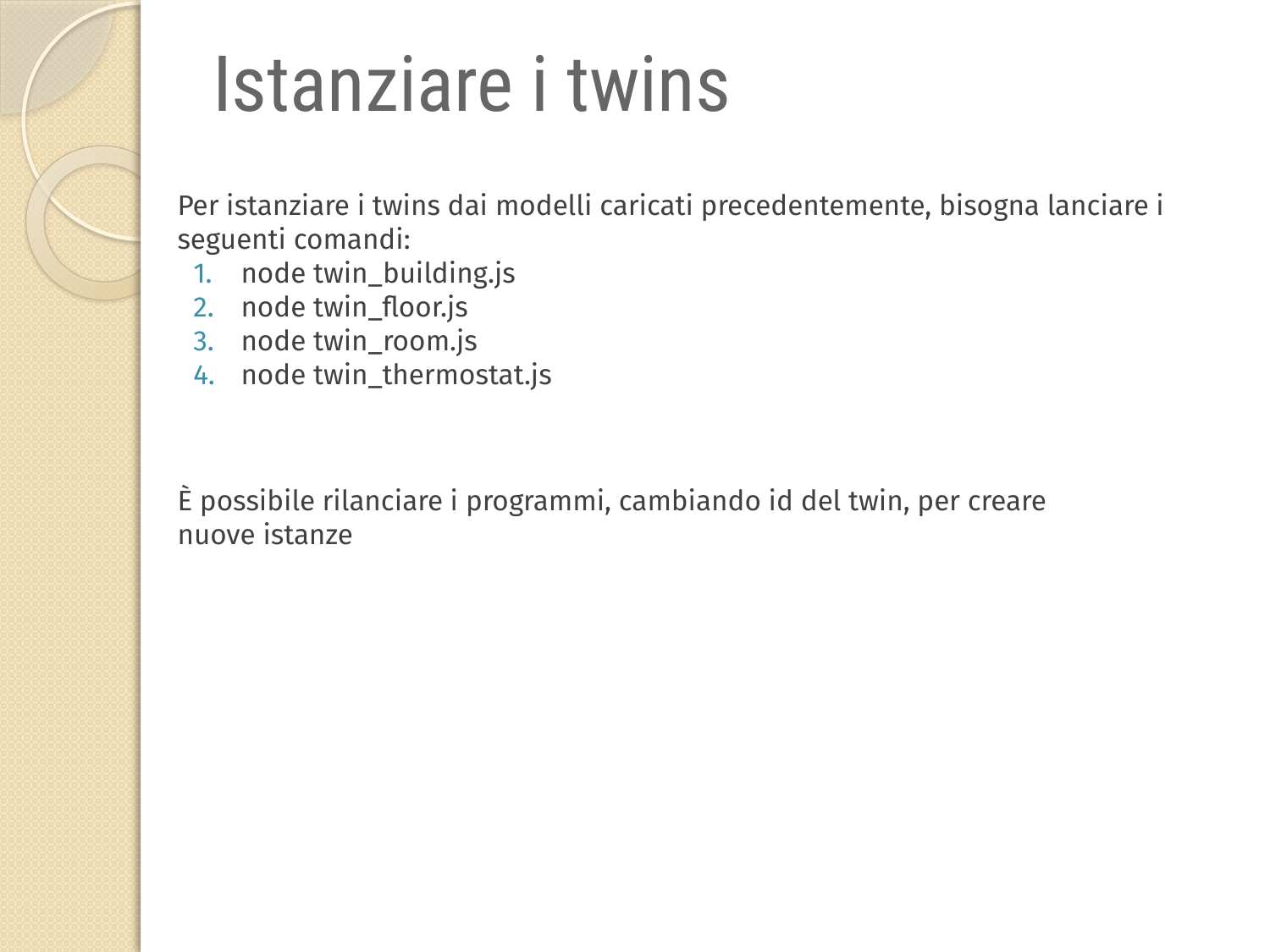

# Istanziare i twins
Per istanziare i twins dai modelli caricati precedentemente, bisogna lanciare i seguenti comandi:
node twin_building.js
node twin_floor.js
node twin_room.js
node twin_thermostat.js
È possibile rilanciare i programmi, cambiando id del twin, per creare nuove istanze